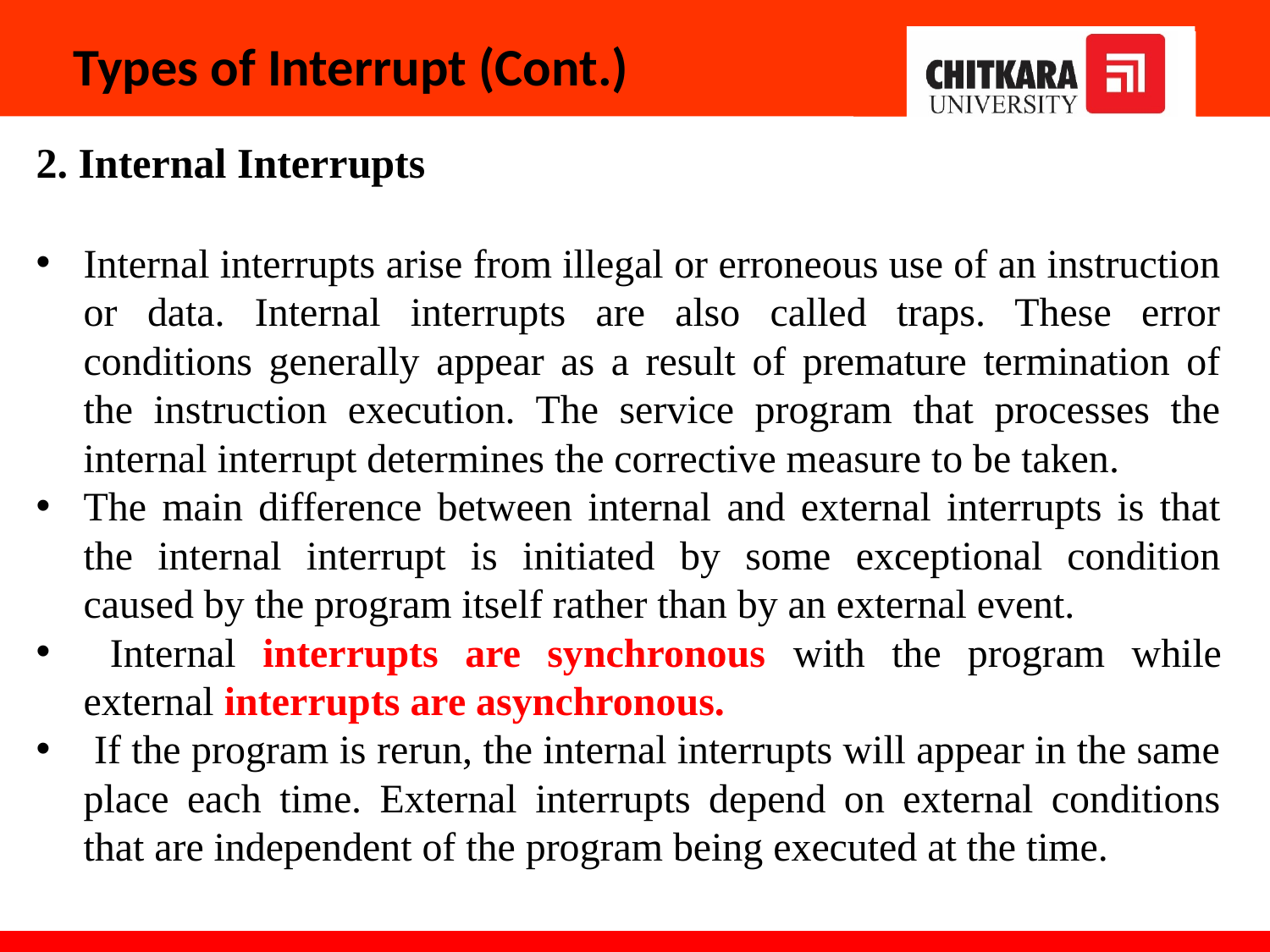

# Types of Interrupt (Cont.)
2. Internal Interrupts

Internal interrupts arise from illegal or erroneous use of an instruction or data. Internal interrupts are also called traps. These error conditions generally appear as a result of premature termination of the instruction execution. The service program that processes the internal interrupt determines the corrective measure to be taken.
The main difference between internal and external interrupts is that the internal interrupt is initiated by some exceptional condition caused by the program itself rather than by an external event.
 Internal interrupts are synchronous with the program while external interrupts are asynchronous.
 If the program is rerun, the internal interrupts will appear in the same place each time. External interrupts depend on external conditions that are independent of the program being executed at the time.